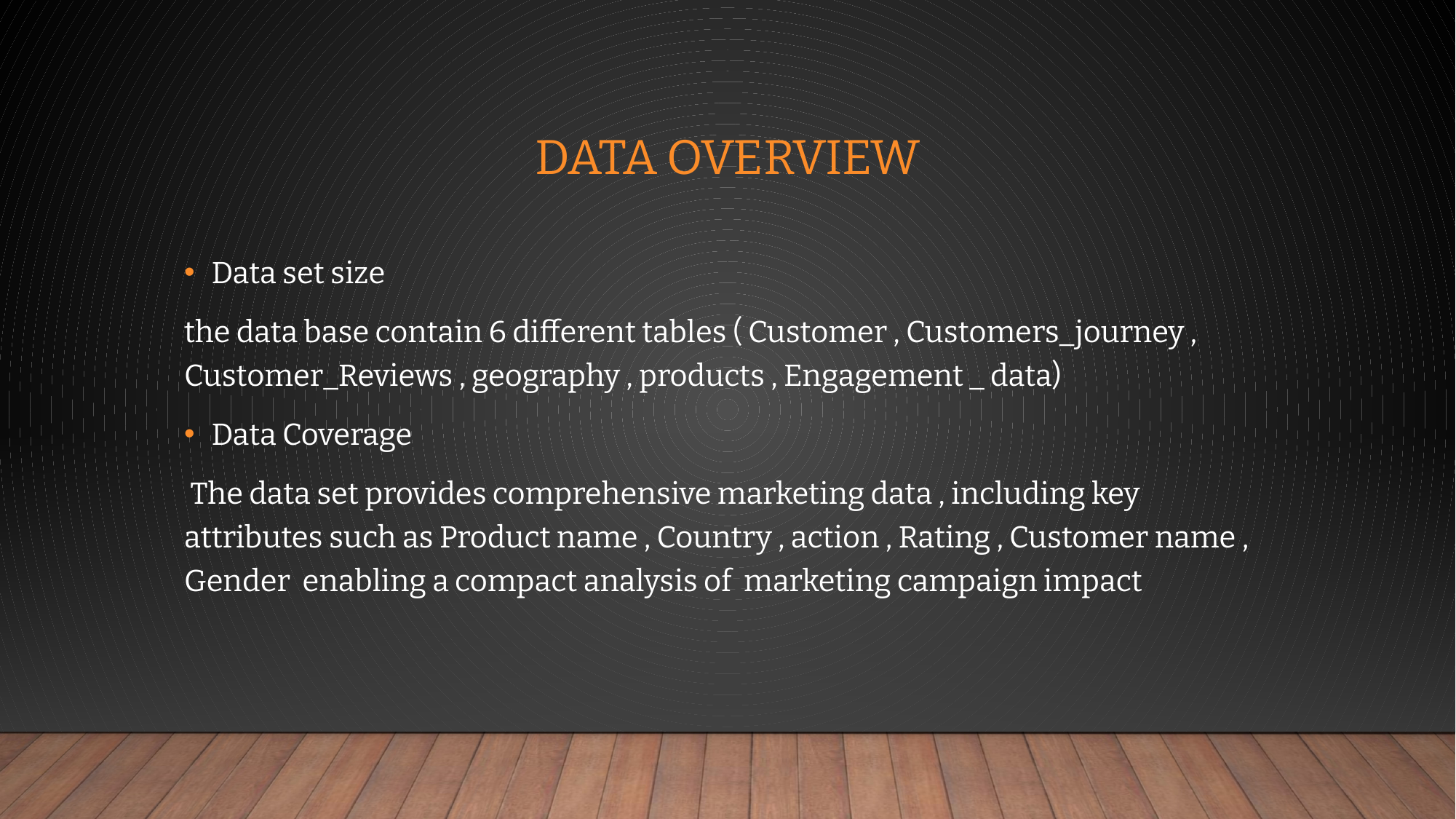

# Data overview
Data set size
the data base contain 6 different tables ( Customer , Customers_journey , Customer_Reviews , geography , products , Engagement _ data)
Data Coverage
 The data set provides comprehensive marketing data , including key attributes such as Product name , Country , action , Rating , Customer name , Gender  enabling a compact analysis of  marketing campaign impact